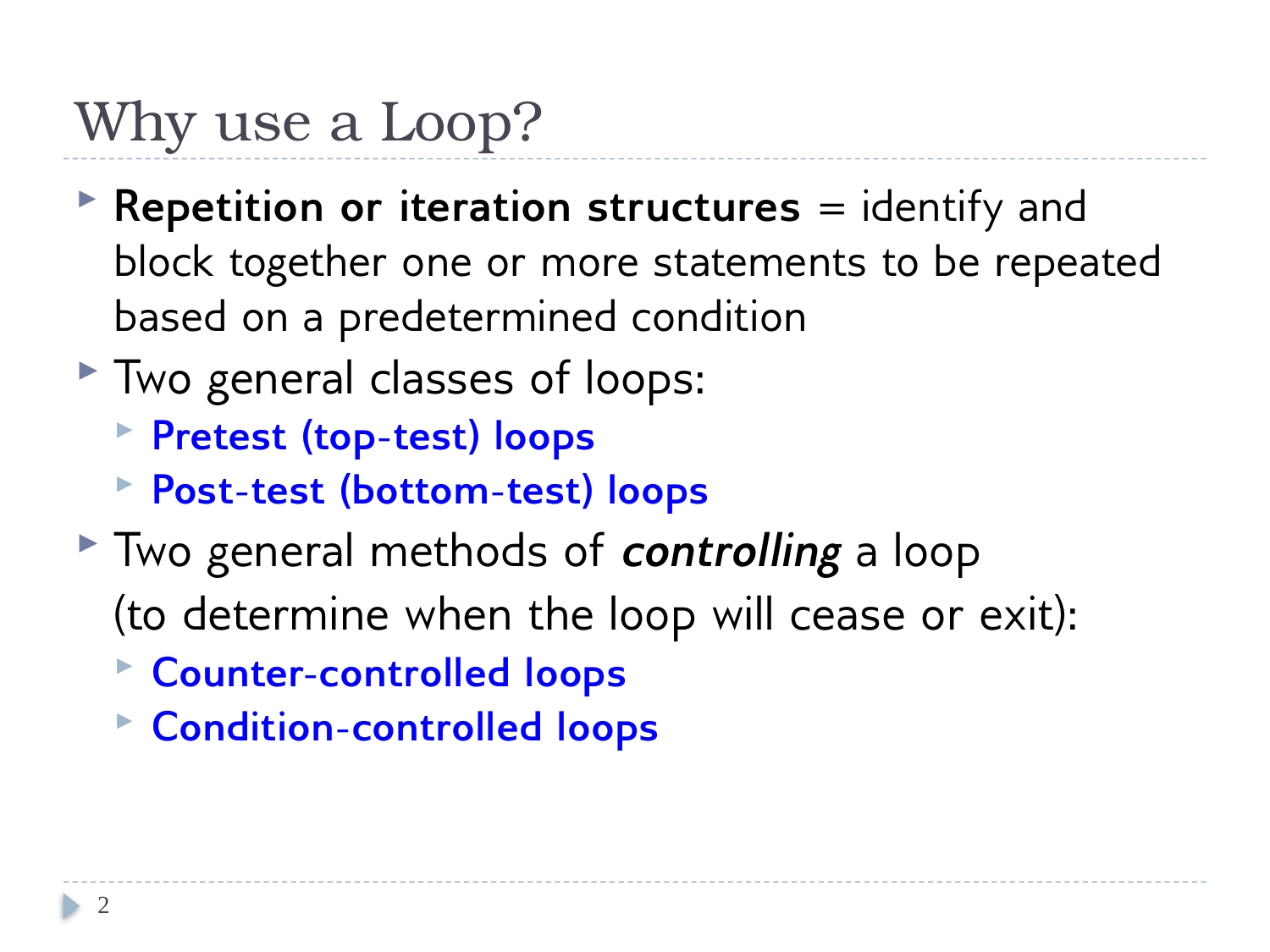

# Why use a Loop?
Repetition or iteration structures = identify and block together one or more statements to be repeated based on a predetermined condition
Two general classes of loops:
Pretest (top-test) loops
Post-test (bottom-test) loops
Two general methods of controlling a loop
	(to determine when the loop will cease or exit):
Counter-controlled loops
Condition-controlled loops

2